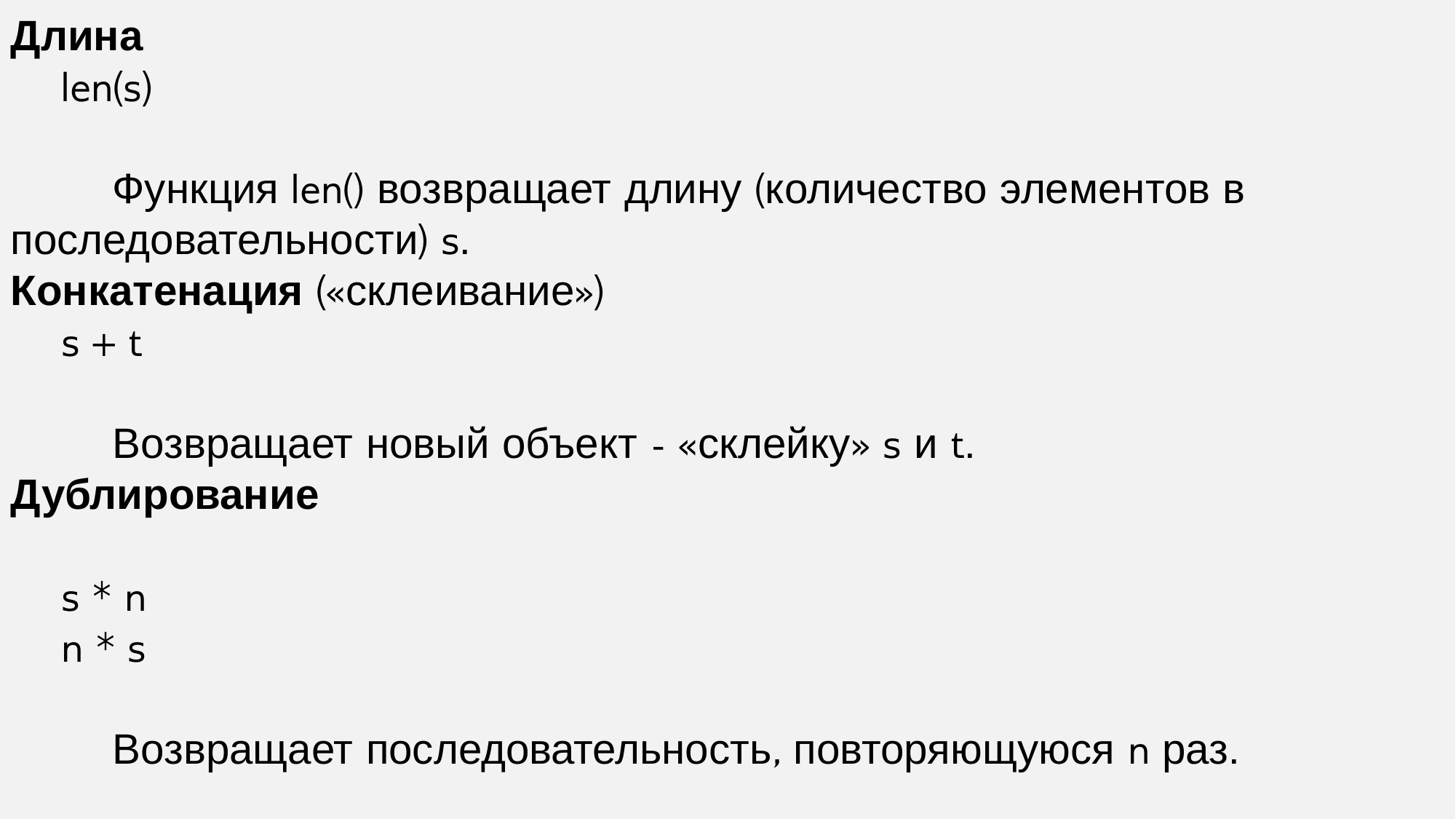

Длина
    len(s)

        Функция len() возвращает длину (количество элементов в последовательности) s.
Конкатенация («склеивание»)
    s + t

        Возвращает новый объект - «склейку» s и t.
Дублирование

    s * n
    n * s

        Возвращает последовательность, повторяющуюся n раз.